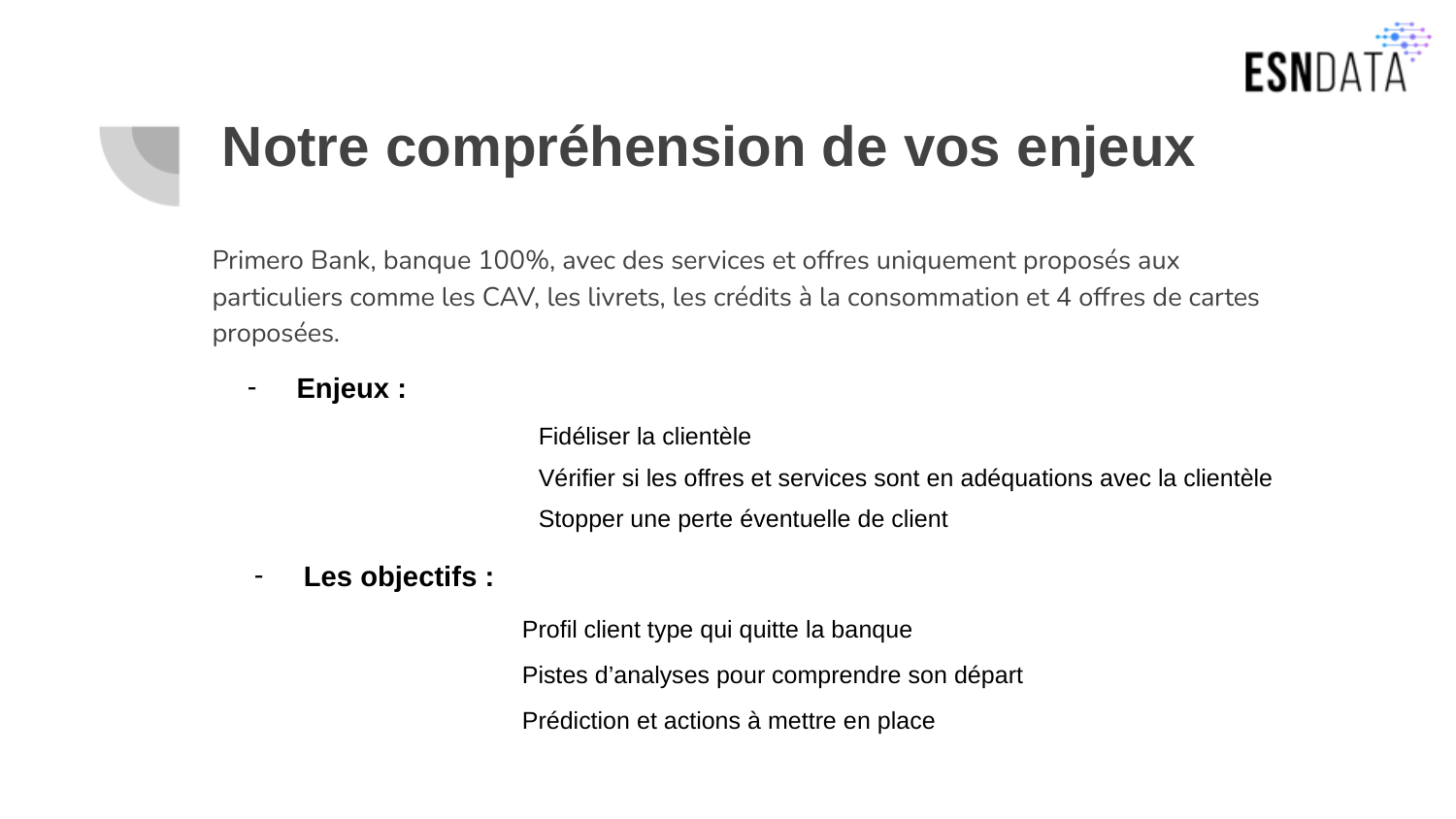

# Notre compréhension de vos enjeux
Primero Bank, banque 100%, avec des services et offres uniquement proposés aux particuliers comme les CAV, les livrets, les crédits à la consommation et 4 offres de cartes proposées.
Enjeux :
		Fidéliser la clientèle
		Vérifier si les offres et services sont en adéquations avec la clientèle
		Stopper une perte éventuelle de client
Les objectifs :
		Profil client type qui quitte la banque
		Pistes d’analyses pour comprendre son départ
		Prédiction et actions à mettre en place